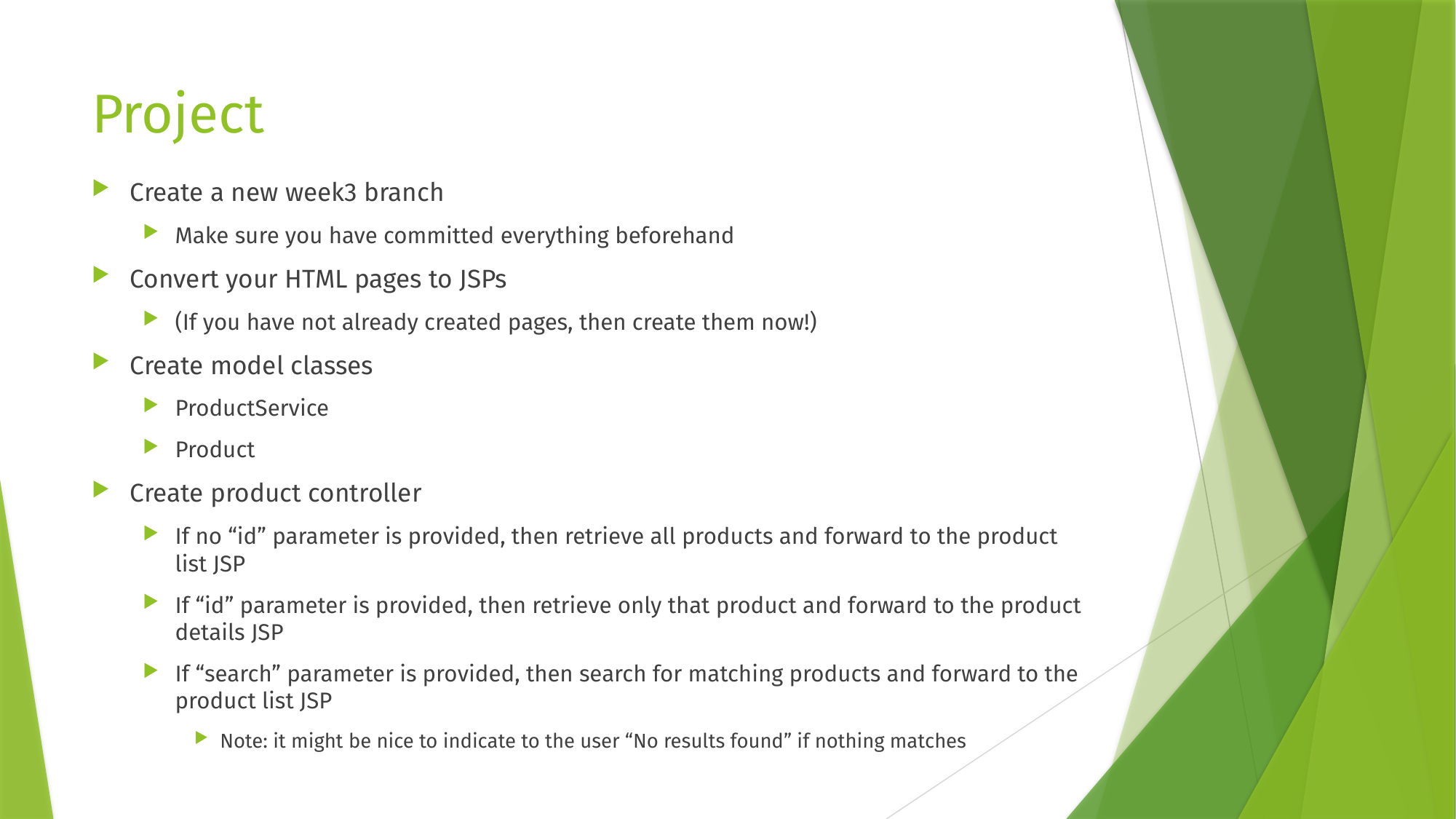

# Project
Create a new week3 branch
Make sure you have committed everything beforehand
Convert your HTML pages to JSPs
(If you have not already created pages, then create them now!)
Create model classes
ProductService
Product
Create product controller
If no “id” parameter is provided, then retrieve all products and forward to the product list JSP
If “id” parameter is provided, then retrieve only that product and forward to the product details JSP
If “search” parameter is provided, then search for matching products and forward to the product list JSP
Note: it might be nice to indicate to the user “No results found” if nothing matches